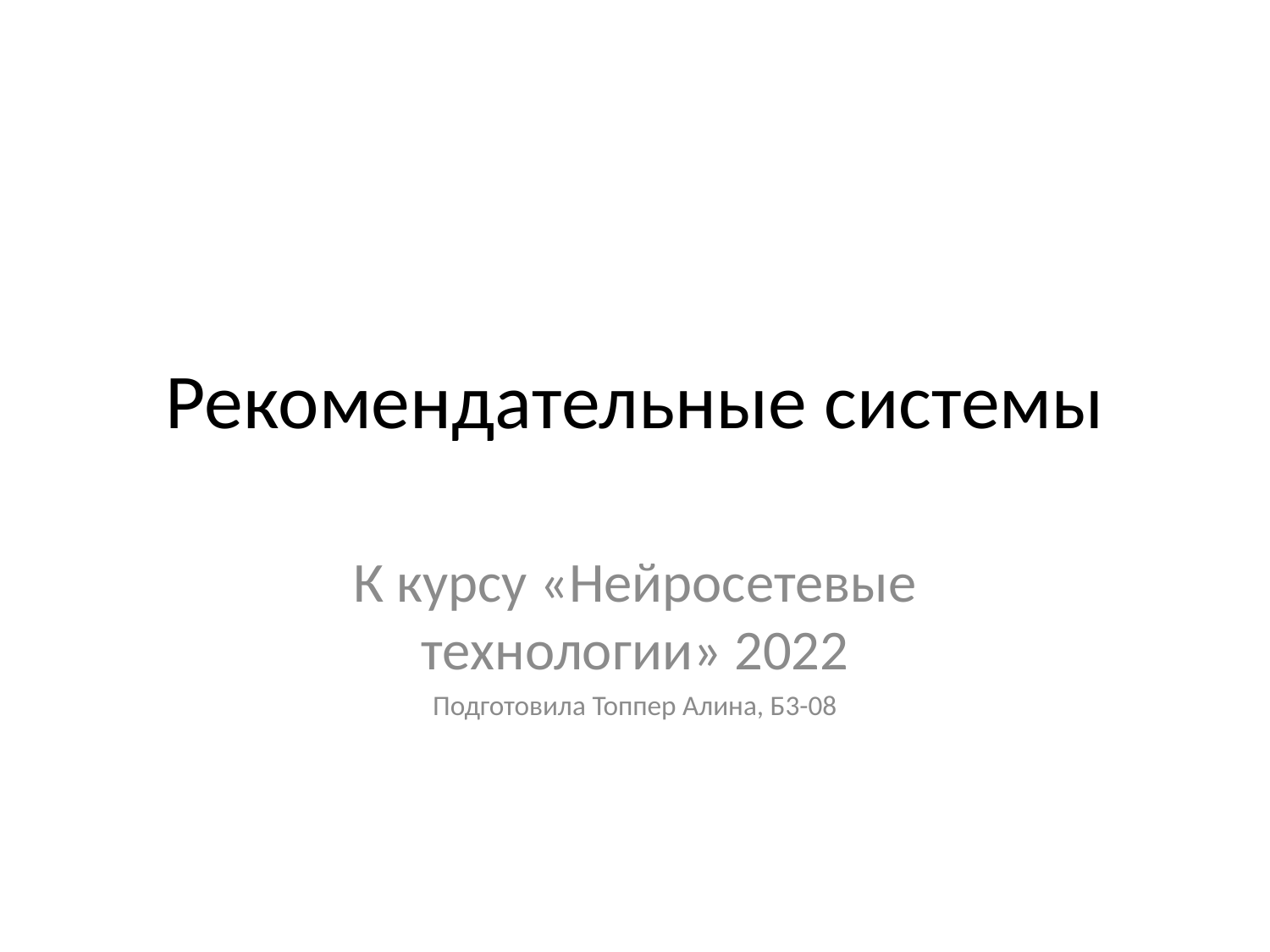

# Рекомендательные системы
К курсу «Нейросетевые технологии» 2022
Подготовила Топпер Алина, Б3-08